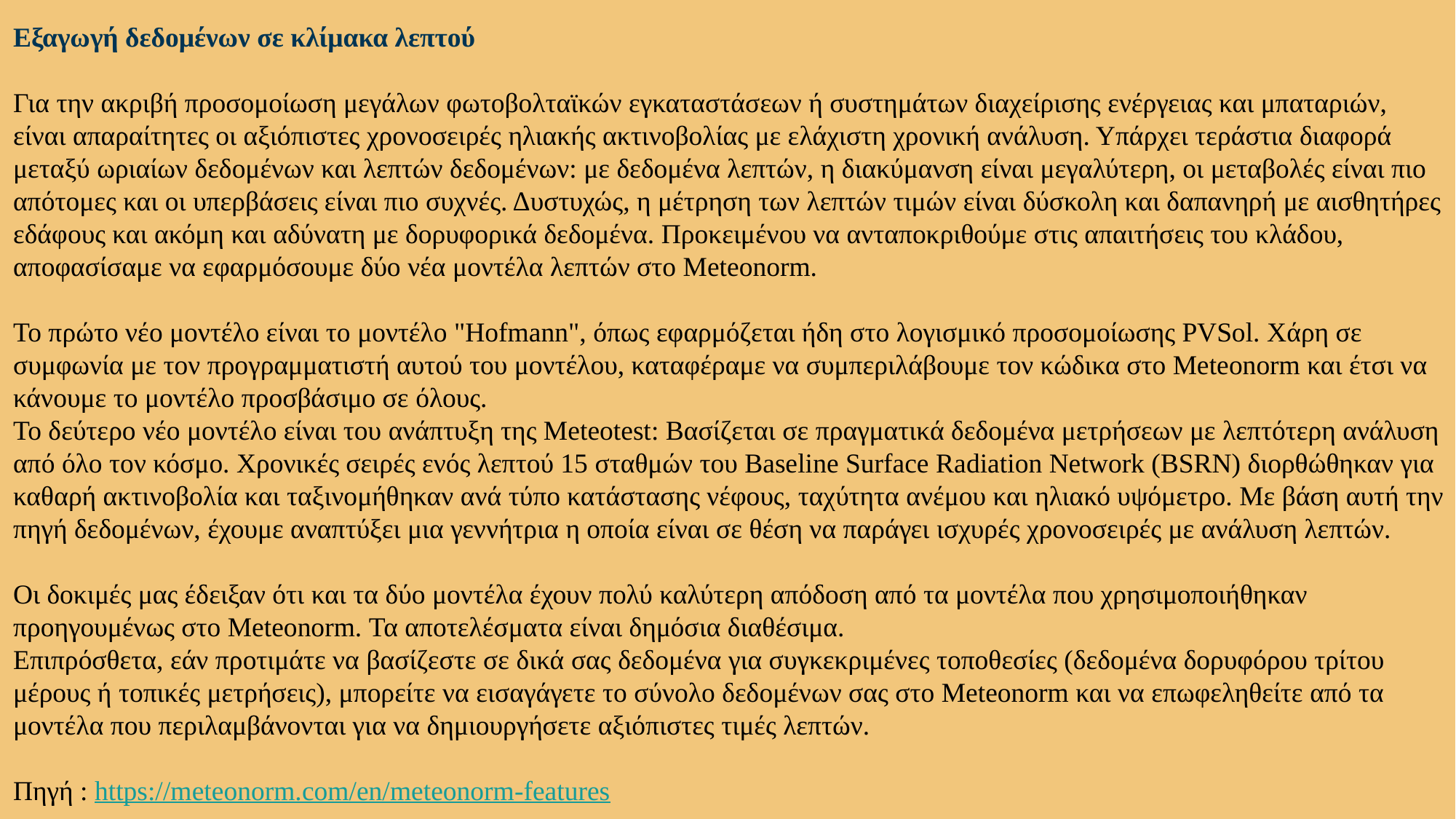

Εξαγωγή δεδομένων σε κλίμακα λεπτού

Για την ακριβή προσομοίωση μεγάλων φωτοβολταϊκών εγκαταστάσεων ή συστημάτων διαχείρισης ενέργειας και μπαταριών, είναι απαραίτητες οι αξιόπιστες χρονοσειρές ηλιακής ακτινοβολίας με ελάχιστη χρονική ανάλυση. Υπάρχει τεράστια διαφορά μεταξύ ωριαίων δεδομένων και λεπτών δεδομένων: με δεδομένα λεπτών, η διακύμανση είναι μεγαλύτερη, οι μεταβολές είναι πιο απότομες και οι υπερβάσεις είναι πιο συχνές. Δυστυχώς, η μέτρηση των λεπτών τιμών είναι δύσκολη και δαπανηρή με αισθητήρες εδάφους και ακόμη και αδύνατη με δορυφορικά δεδομένα. Προκειμένου να ανταποκριθούμε στις απαιτήσεις του κλάδου, αποφασίσαμε να εφαρμόσουμε δύο νέα μοντέλα λεπτών στο Meteonorm.

Το πρώτο νέο μοντέλο είναι το μοντέλο "Hofmann", όπως εφαρμόζεται ήδη στο λογισμικό προσομοίωσης PVSol. Χάρη σε συμφωνία με τον προγραμματιστή αυτού του μοντέλου, καταφέραμε να συμπεριλάβουμε τον κώδικα στο Meteonorm και έτσι να κάνουμε το μοντέλο προσβάσιμο σε όλους.
Το δεύτερο νέο μοντέλο είναι του ανάπτυξη της Meteotest: Βασίζεται σε πραγματικά δεδομένα μετρήσεων με λεπτότερη ανάλυση από όλο τον κόσμο. Χρονικές σειρές ενός λεπτού 15 σταθμών του Baseline Surface Radiation Network (BSRN) διορθώθηκαν για καθαρή ακτινοβολία και ταξινομήθηκαν ανά τύπο κατάστασης νέφους, ταχύτητα ανέμου και ηλιακό υψόμετρο. Με βάση αυτή την πηγή δεδομένων, έχουμε αναπτύξει μια γεννήτρια η οποία είναι σε θέση να παράγει ισχυρές χρονοσειρές με ανάλυση λεπτών.

Οι δοκιμές μας έδειξαν ότι και τα δύο μοντέλα έχουν πολύ καλύτερη απόδοση από τα μοντέλα που χρησιμοποιήθηκαν προηγουμένως στο Meteonorm. Τα αποτελέσματα είναι δημόσια διαθέσιμα.
Επιπρόσθετα, εάν προτιμάτε να βασίζεστε σε δικά σας δεδομένα για συγκεκριμένες τοποθεσίες (δεδομένα δορυφόρου τρίτου μέρους ή τοπικές μετρήσεις), μπορείτε να εισαγάγετε το σύνολο δεδομένων σας στο Meteonorm και να επωφεληθείτε από τα μοντέλα που περιλαμβάνονται για να δημιουργήσετε αξιόπιστες τιμές λεπτών.

Πηγή : https://meteonorm.com/en/meteonorm-features